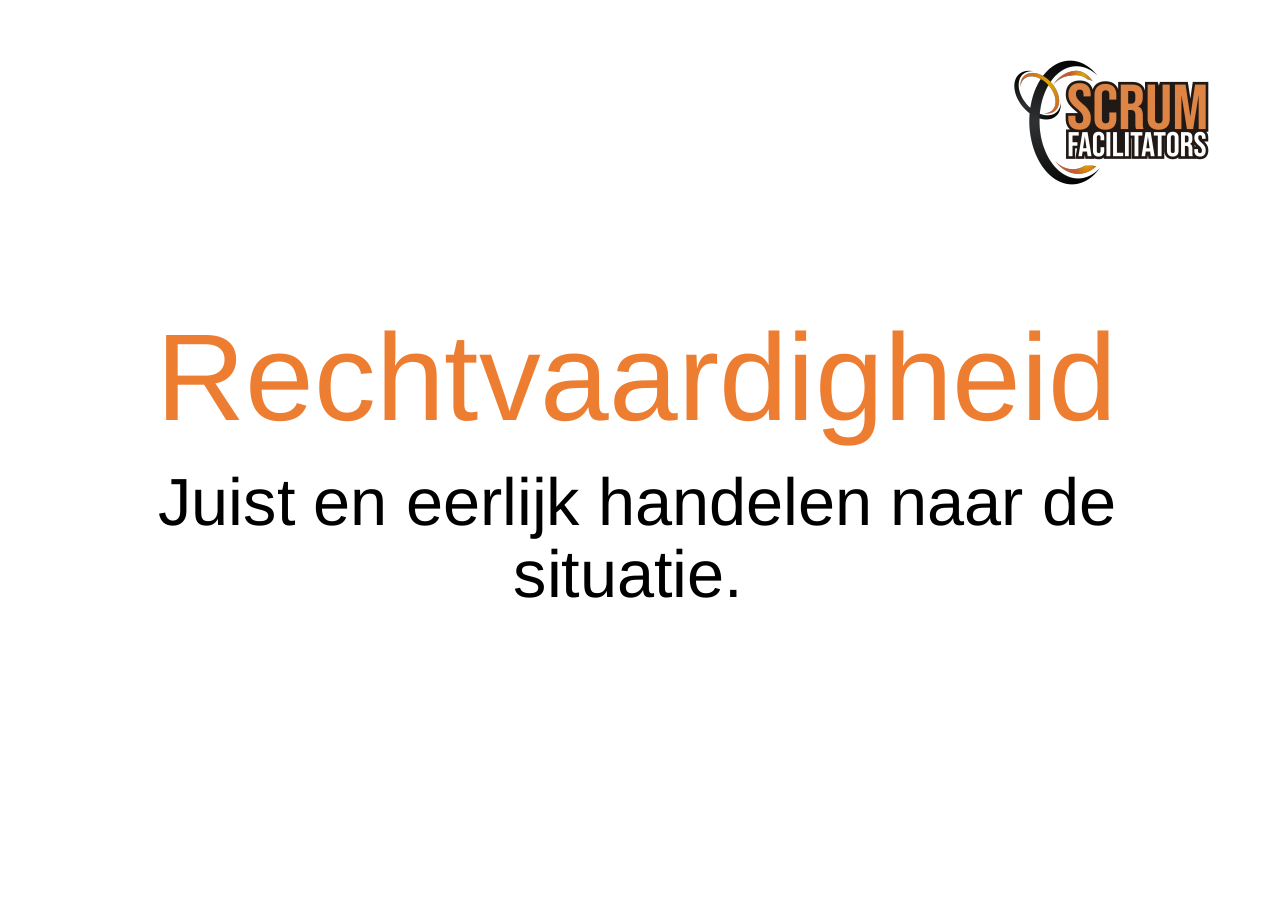

Rechtvaardigheid
Juist en eerlijk handelen naar de situatie.